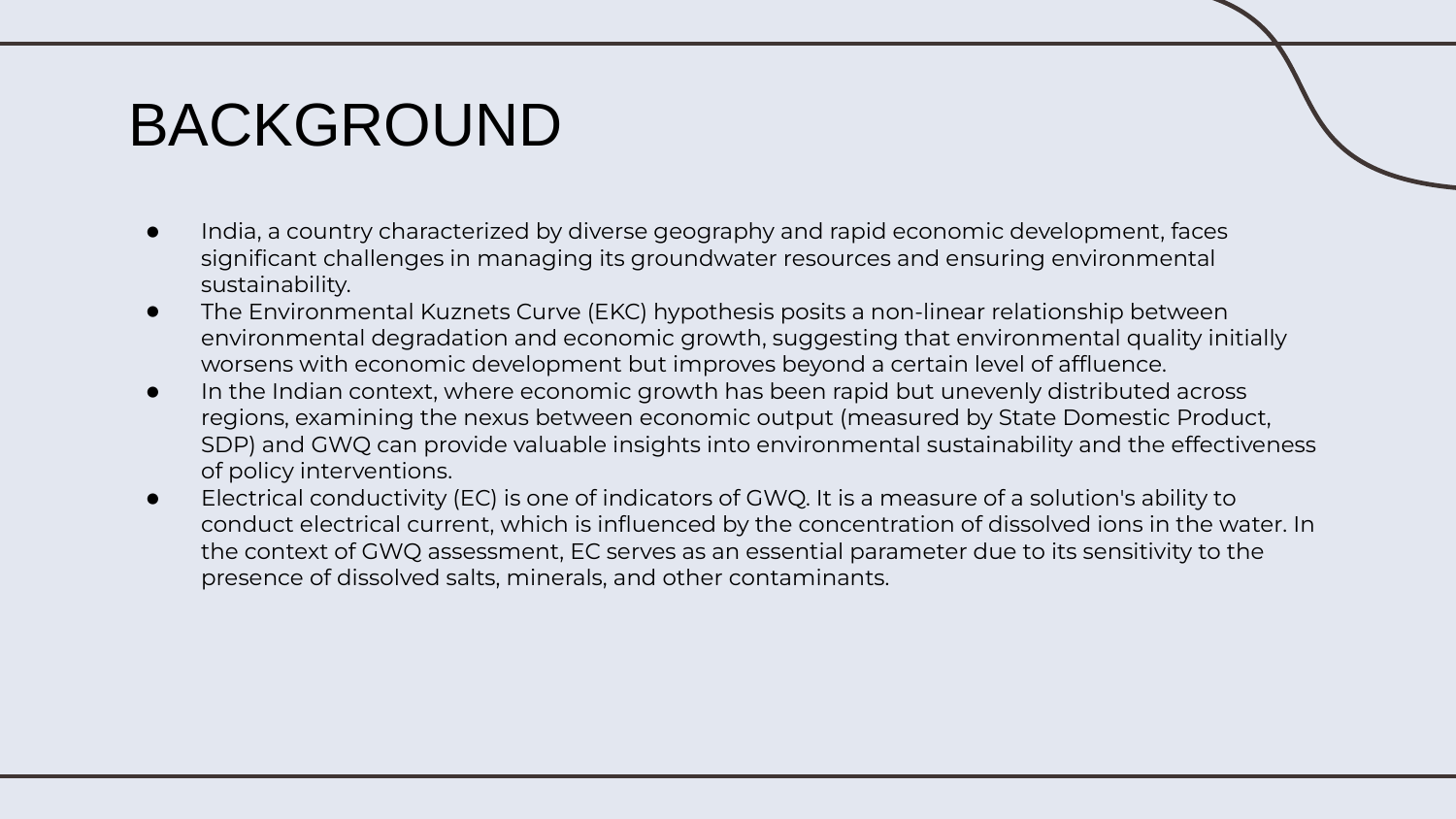

# BACKGROUND
India, a country characterized by diverse geography and rapid economic development, faces significant challenges in managing its groundwater resources and ensuring environmental sustainability.
The Environmental Kuznets Curve (EKC) hypothesis posits a non-linear relationship between environmental degradation and economic growth, suggesting that environmental quality initially worsens with economic development but improves beyond a certain level of affluence.
In the Indian context, where economic growth has been rapid but unevenly distributed across regions, examining the nexus between economic output (measured by State Domestic Product, SDP) and GWQ can provide valuable insights into environmental sustainability and the effectiveness of policy interventions.
Electrical conductivity (EC) is one of indicators of GWQ. It is a measure of a solution's ability to conduct electrical current, which is influenced by the concentration of dissolved ions in the water. In the context of GWQ assessment, EC serves as an essential parameter due to its sensitivity to the presence of dissolved salts, minerals, and other contaminants.